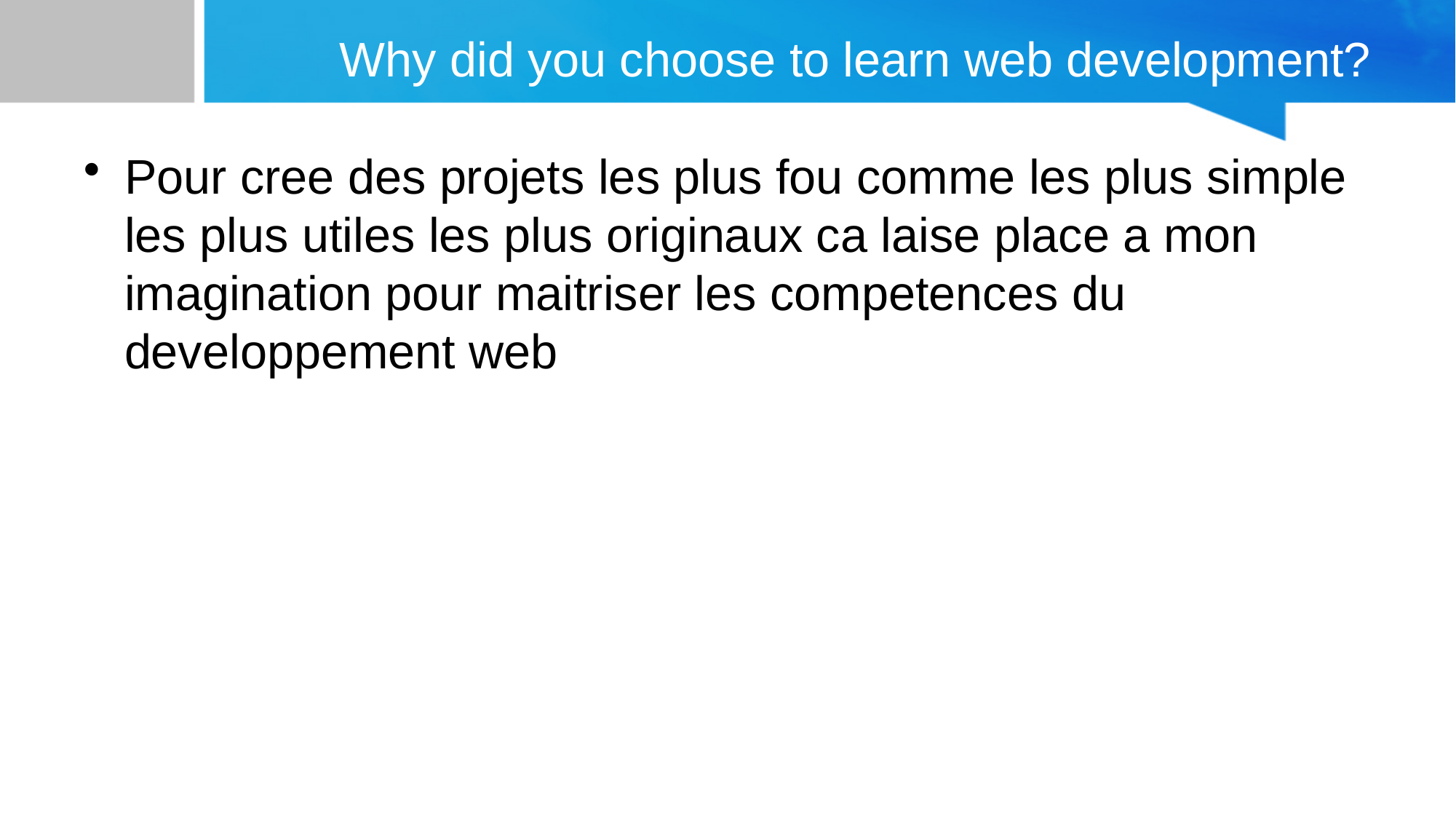

# Why did you choose to learn web development?
Pour cree des projets les plus fou comme les plus simple les plus utiles les plus originaux ca laise place a mon imagination pour maitriser les competences du developpement web